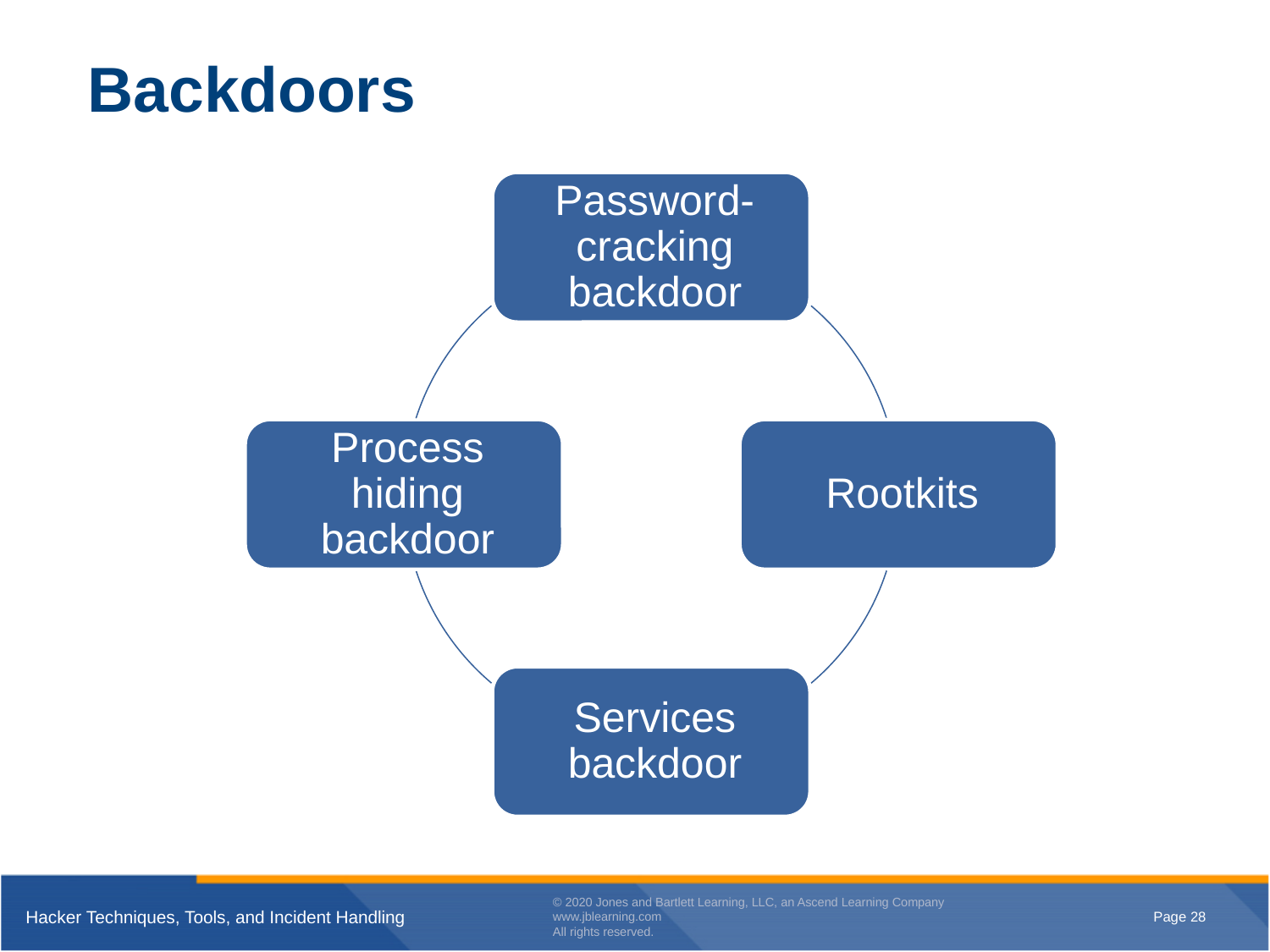

# Backdoors
Password-cracking backdoor
Rootkits
Services backdoor
Process hiding backdoor